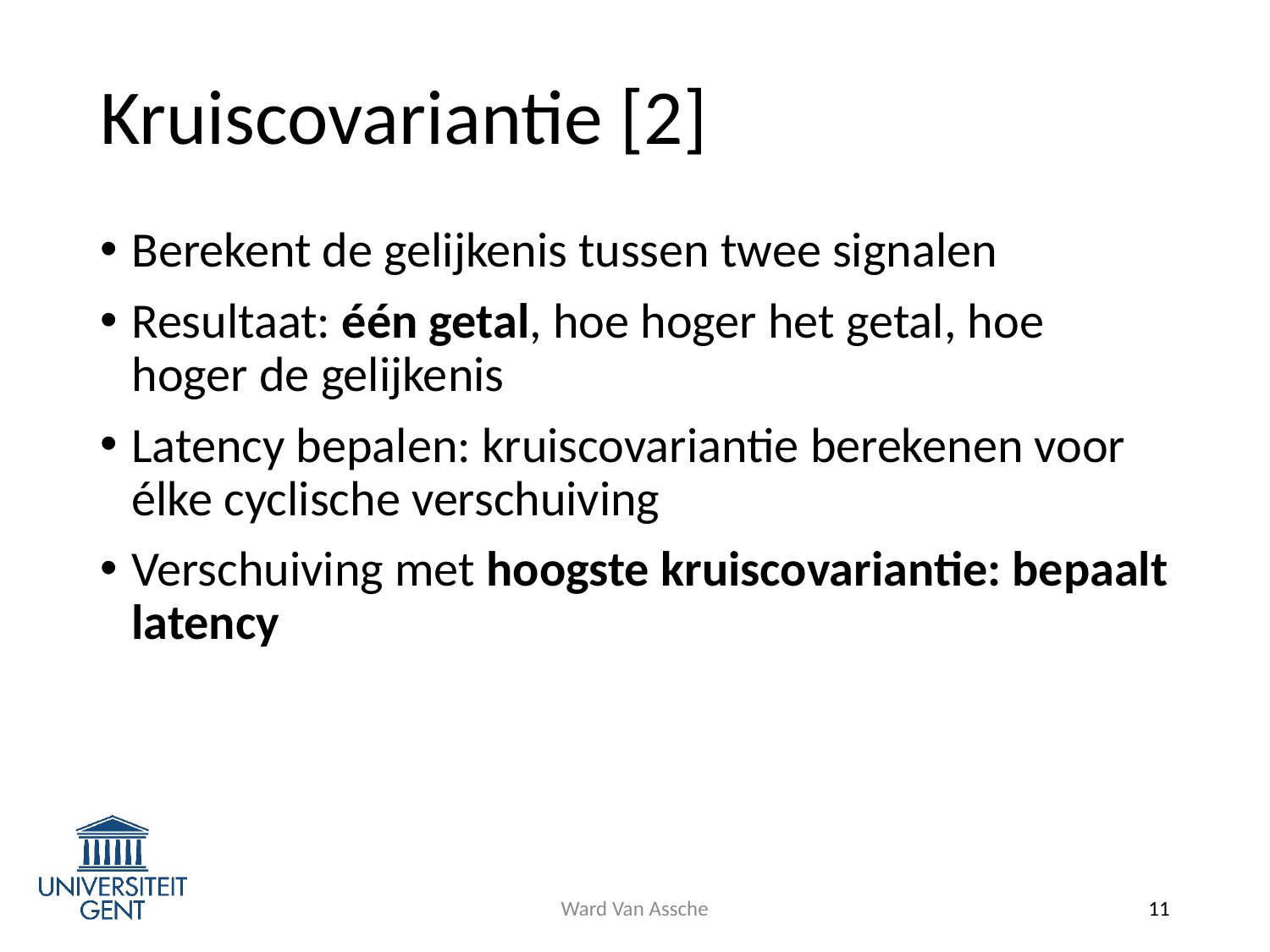

# Kruiscovariantie [2]
Berekent de gelijkenis tussen twee signalen
Resultaat: één getal, hoe hoger het getal, hoe hoger de gelijkenis
Latency bepalen: kruiscovariantie berekenen voor élke cyclische verschuiving
Verschuiving met hoogste kruiscovariantie: bepaalt latency
Ward Van Assche
11